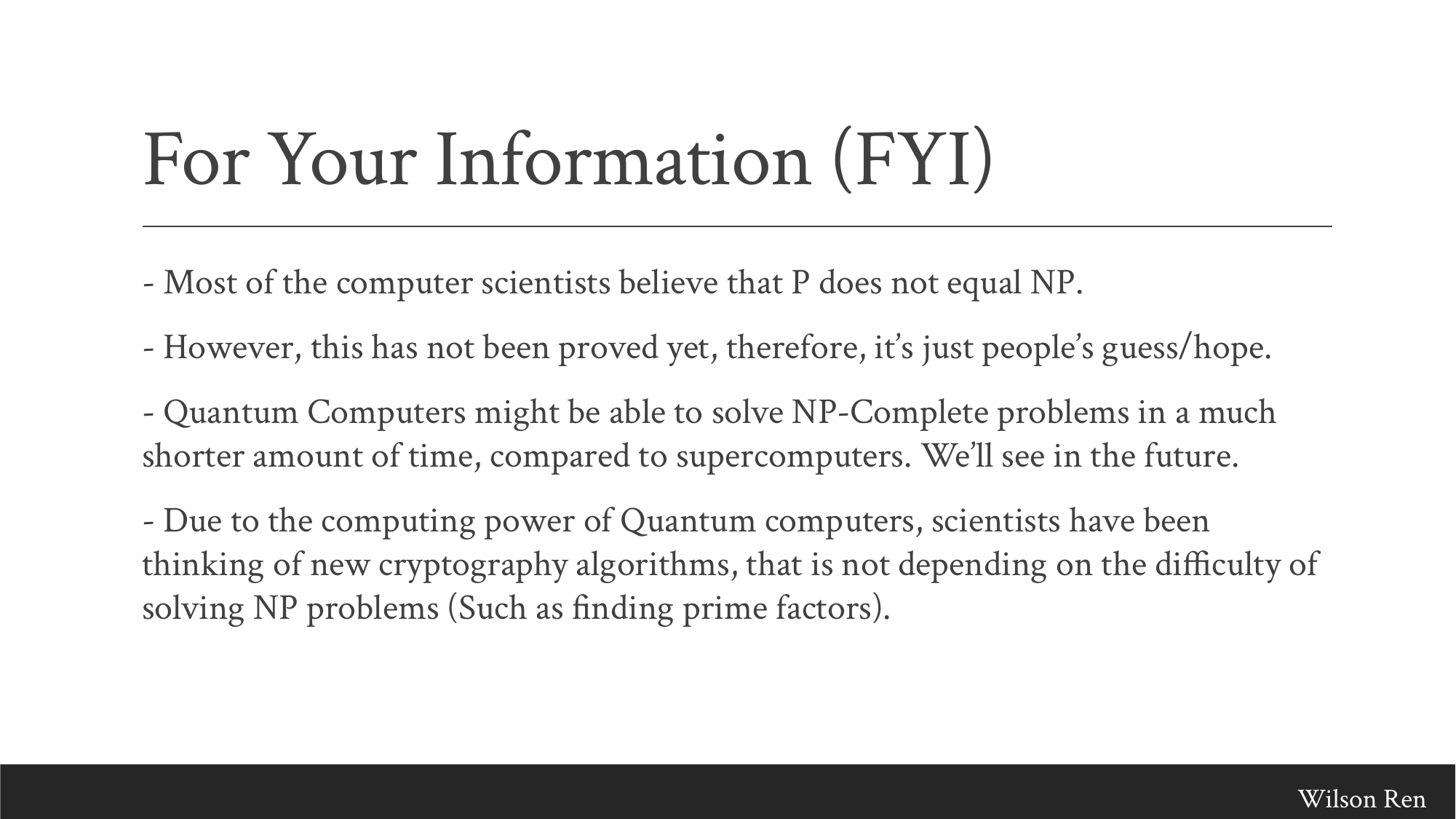

# For Your Information (FYI)
- Most of the computer scientists believe that P does not equal NP.
- However, this has not been proved yet, therefore, it’s just people’s guess/hope.
- Quantum Computers might be able to solve NP-Complete problems in a much shorter amount of time, compared to supercomputers. We’ll see in the future.
- Due to the computing power of Quantum computers, scientists have been thinking of new cryptography algorithms, that is not depending on the difficulty of solving NP problems (Such as finding prime factors).
Wilson Ren